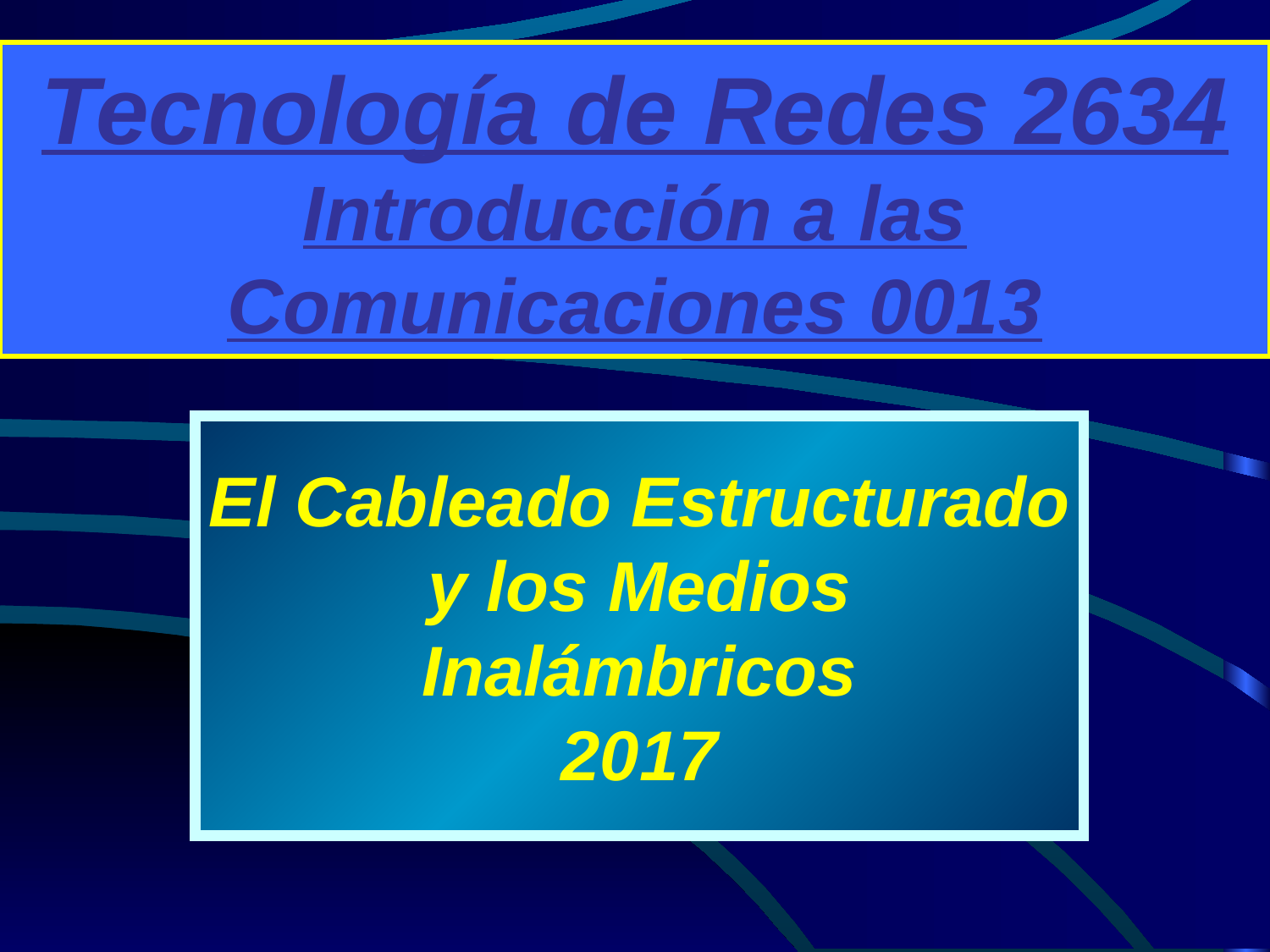

# Tecnología de Redes 2634 Introducción a las Comunicaciones 0013
El Cableado Estructurado y los Medios Inalámbricos
2017